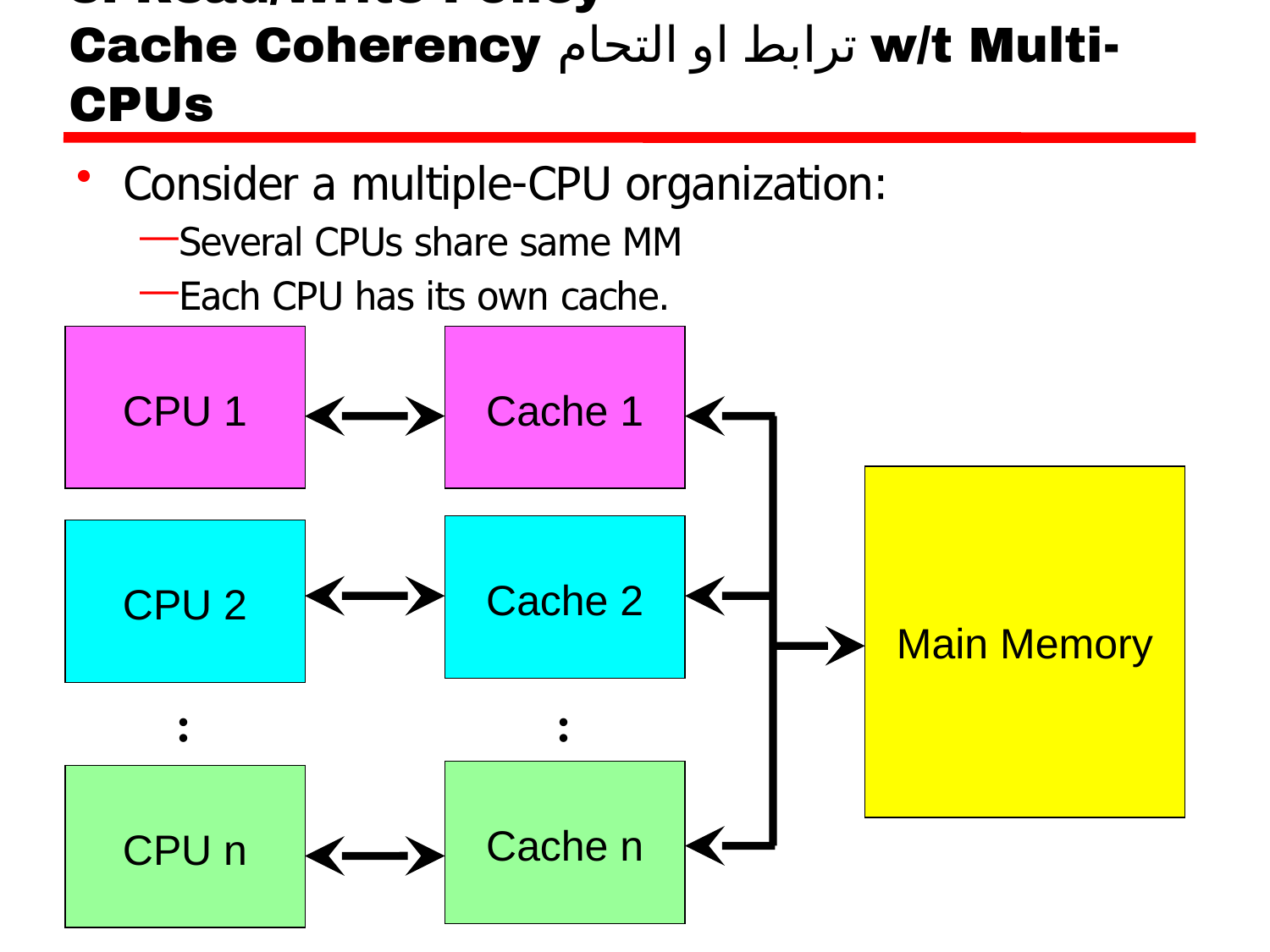

# 3. Read/Write Policy Cache Coherency ترابط او التحام w/t Multi-CPUs
Consider a multiple-CPU organization:
Several CPUs share same MM
Each CPU has its own cache.

CPU 1

Cache 1

Main Memory

Cache 2

CPU 2

:
:

Cache n

CPU n